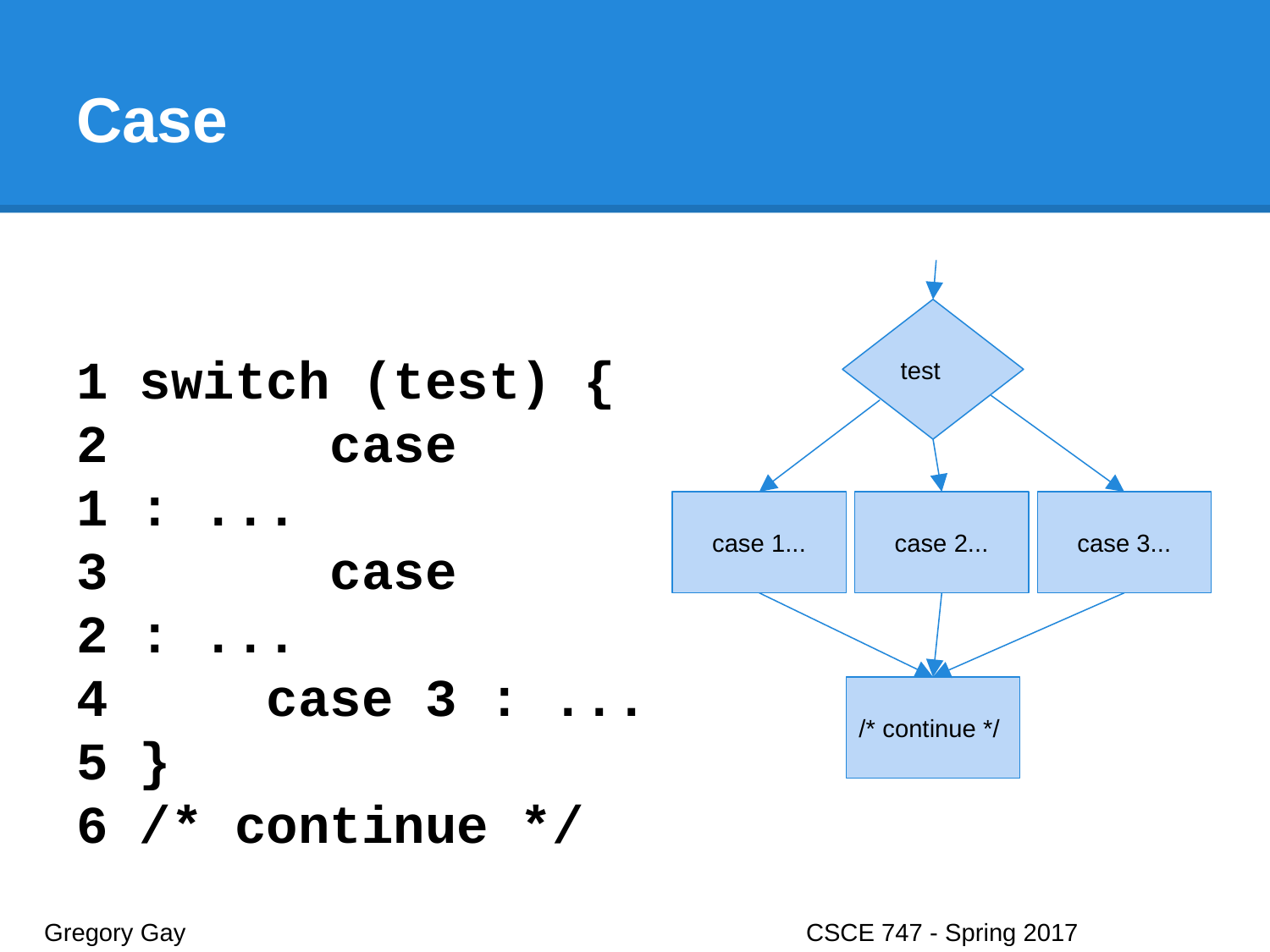

# Case
test
1 switch (test) {
2	    case 1 : ...
3	    case 2 : ...
4 	  case 3 : ...
5 }
6 /* continue */
case 1...
case 2...
case 3...
/* continue */
Gregory Gay					CSCE 747 - Spring 2017							17